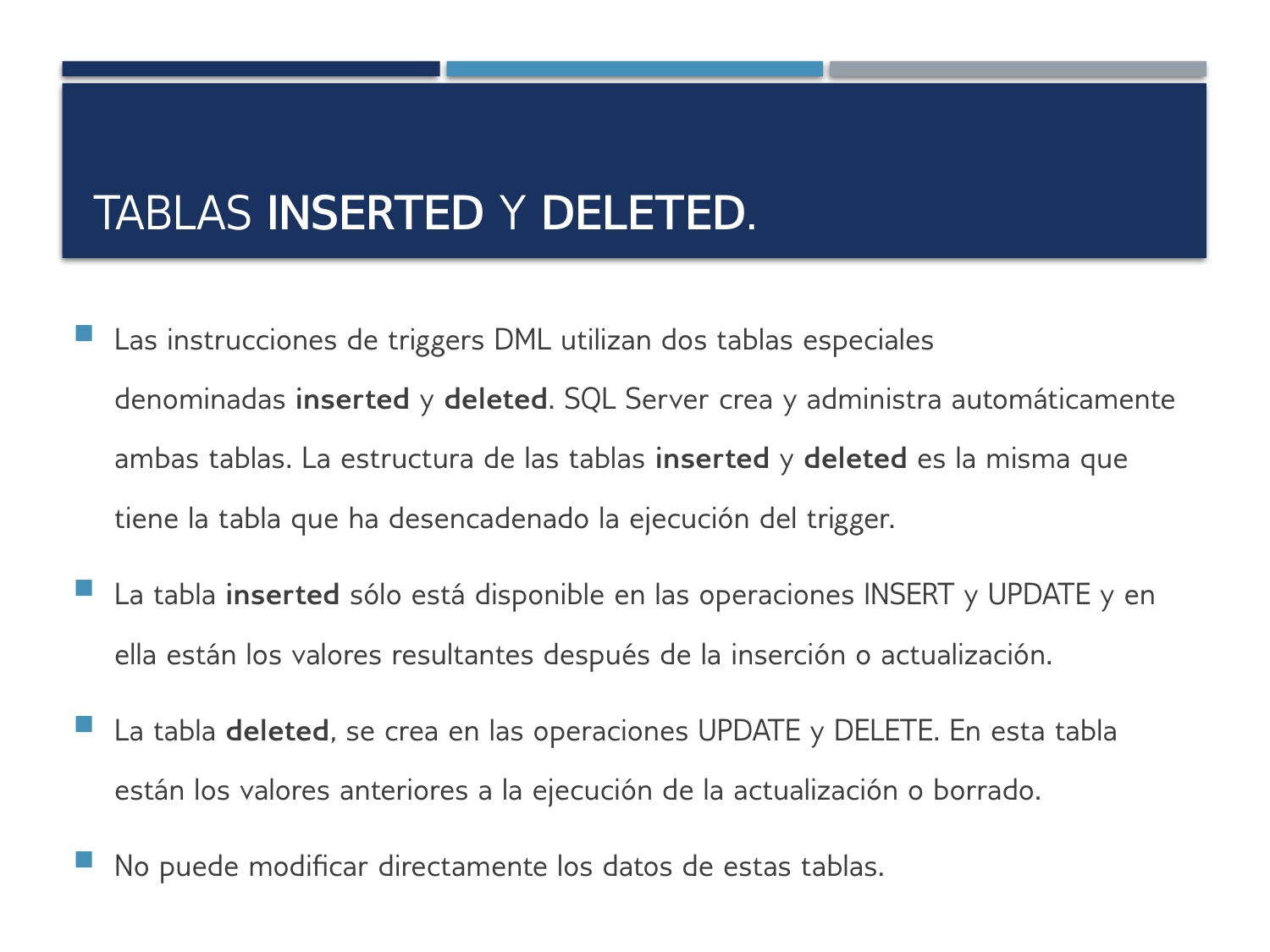

# Tablas inserted y deleted.
Las instrucciones de triggers DML utilizan dos tablas especiales denominadas inserted y deleted. SQL Server crea y administra automáticamente ambas tablas. La estructura de las tablas inserted y deleted es la misma que tiene la tabla que ha desencadenado la ejecución del trigger.
La tabla inserted sólo está disponible en las operaciones INSERT y UPDATE y en ella están los valores resultantes después de la inserción o actualización.
La tabla deleted, se crea en las operaciones UPDATE y DELETE. En esta tabla están los valores anteriores a la ejecución de la actualización o borrado.
No puede modificar directamente los datos de estas tablas.